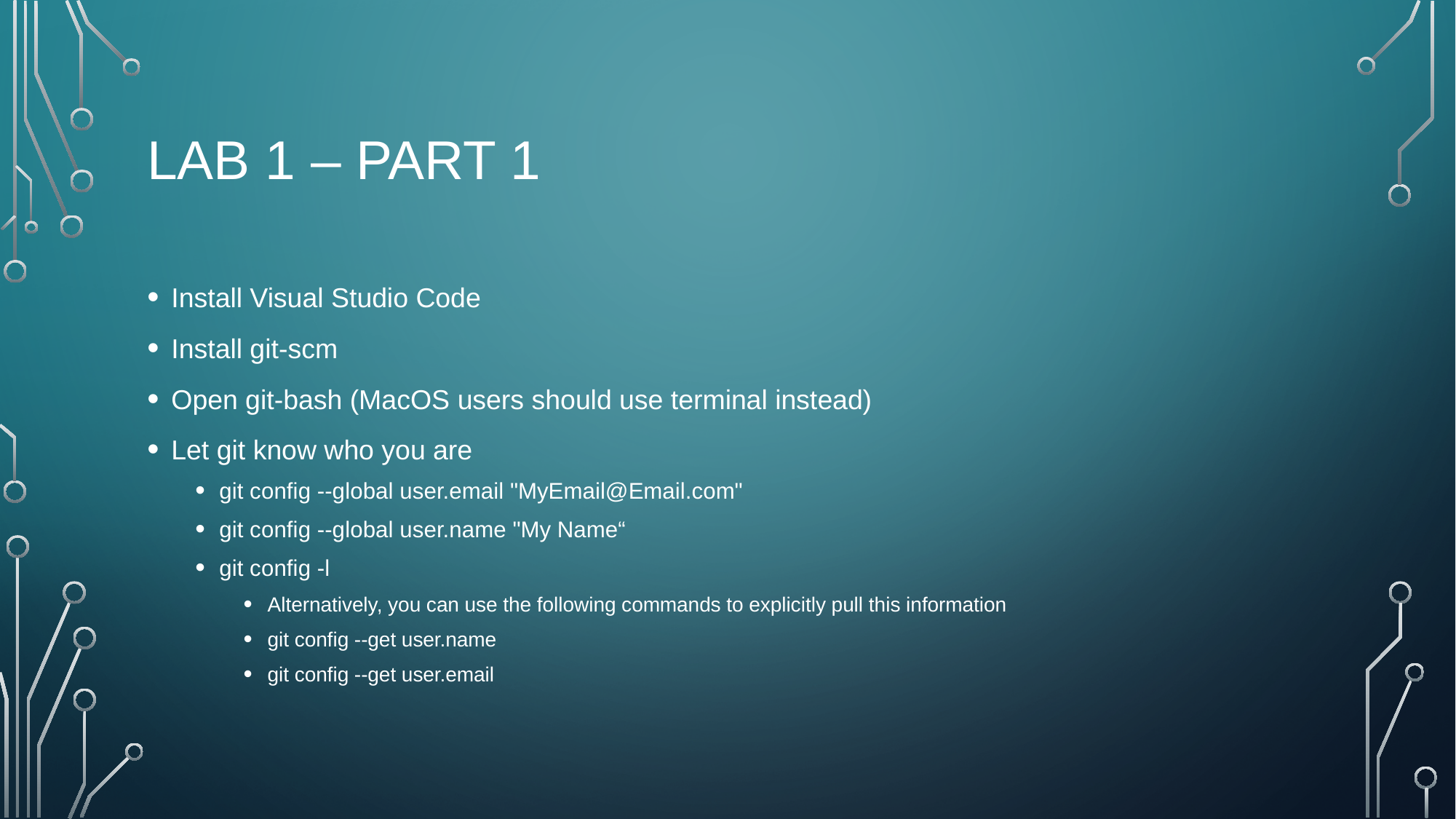

# Lab 1 – part 1
Install Visual Studio Code
Install git-scm
Open git-bash (MacOS users should use terminal instead)
Let git know who you are
git config --global user.email "MyEmail@Email.com"
git config --global user.name "My Name“
git config -l
Alternatively, you can use the following commands to explicitly pull this information
git config --get user.name
git config --get user.email